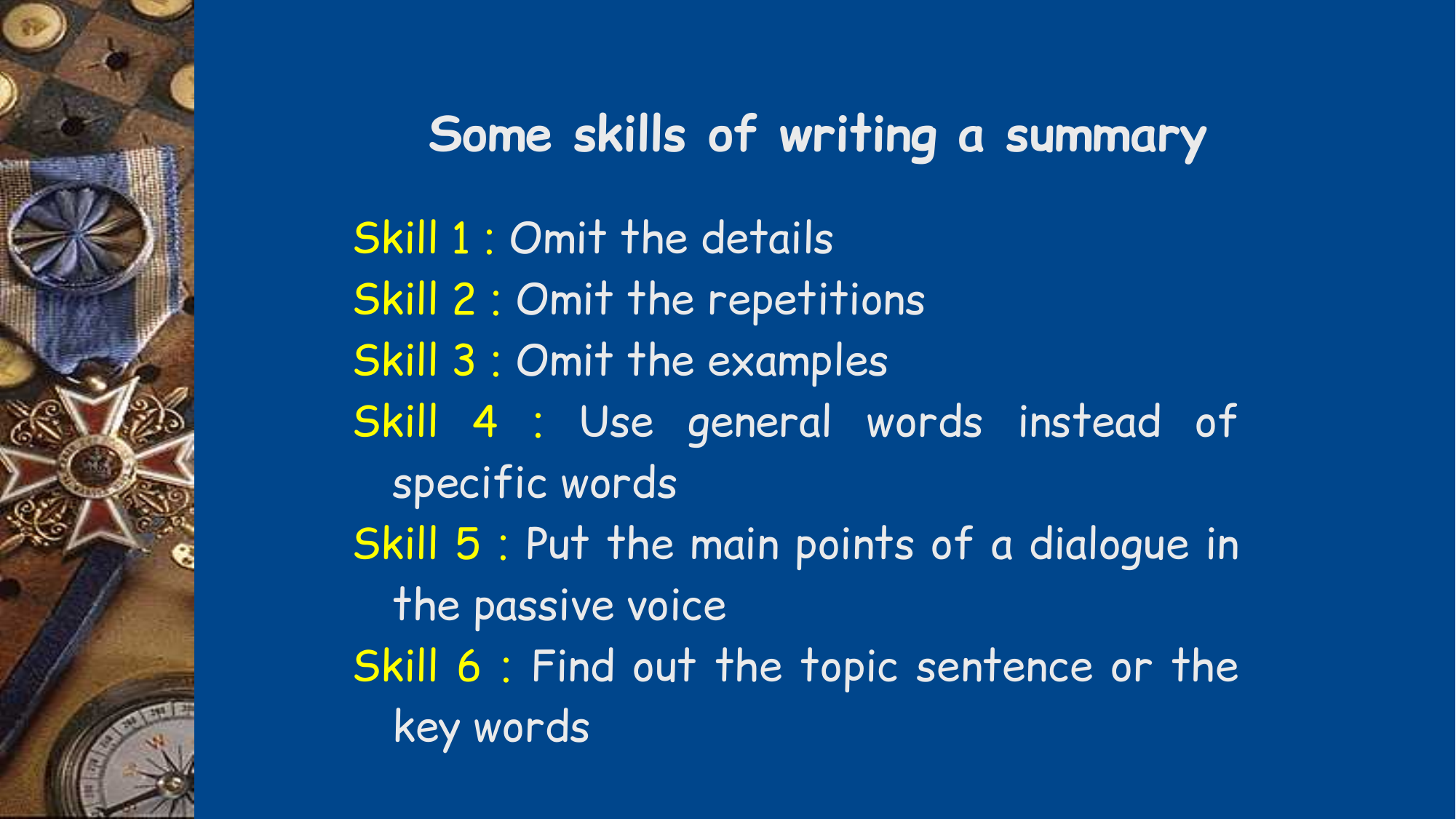

# Some skills of writing a summary
Skill 1 : Omit the details
Skill 2 : Omit the repetitions
Skill 3 : Omit the examples
Skill 4 : Use general words instead of specific words
Skill 5 : Put the main points of a dialogue in the passive voice
Skill 6 : Find out the topic sentence or the key words

34